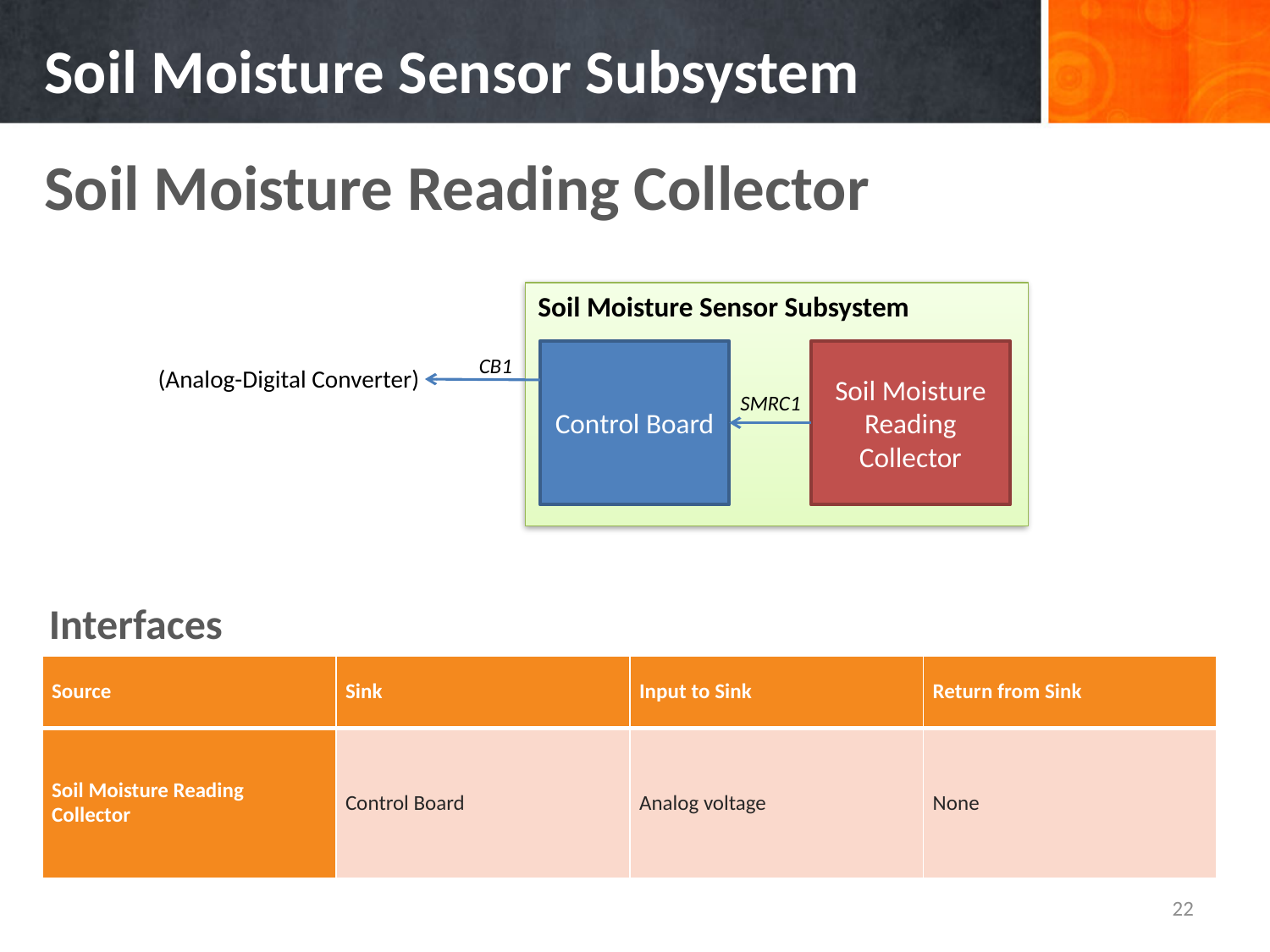

# Soil Moisture Sensor Subsystem
Soil Moisture Reading Collector

Soil Moisture Sensor Subsystem
Control Board
Soil Moisture Reading Collector
CB1
(Analog-Digital Converter)
SMRC1
Interfaces
| Source | Sink | Input to Sink | Return from Sink |
| --- | --- | --- | --- |
| Soil Moisture Reading Collector | Control Board | Analog voltage | None |
22